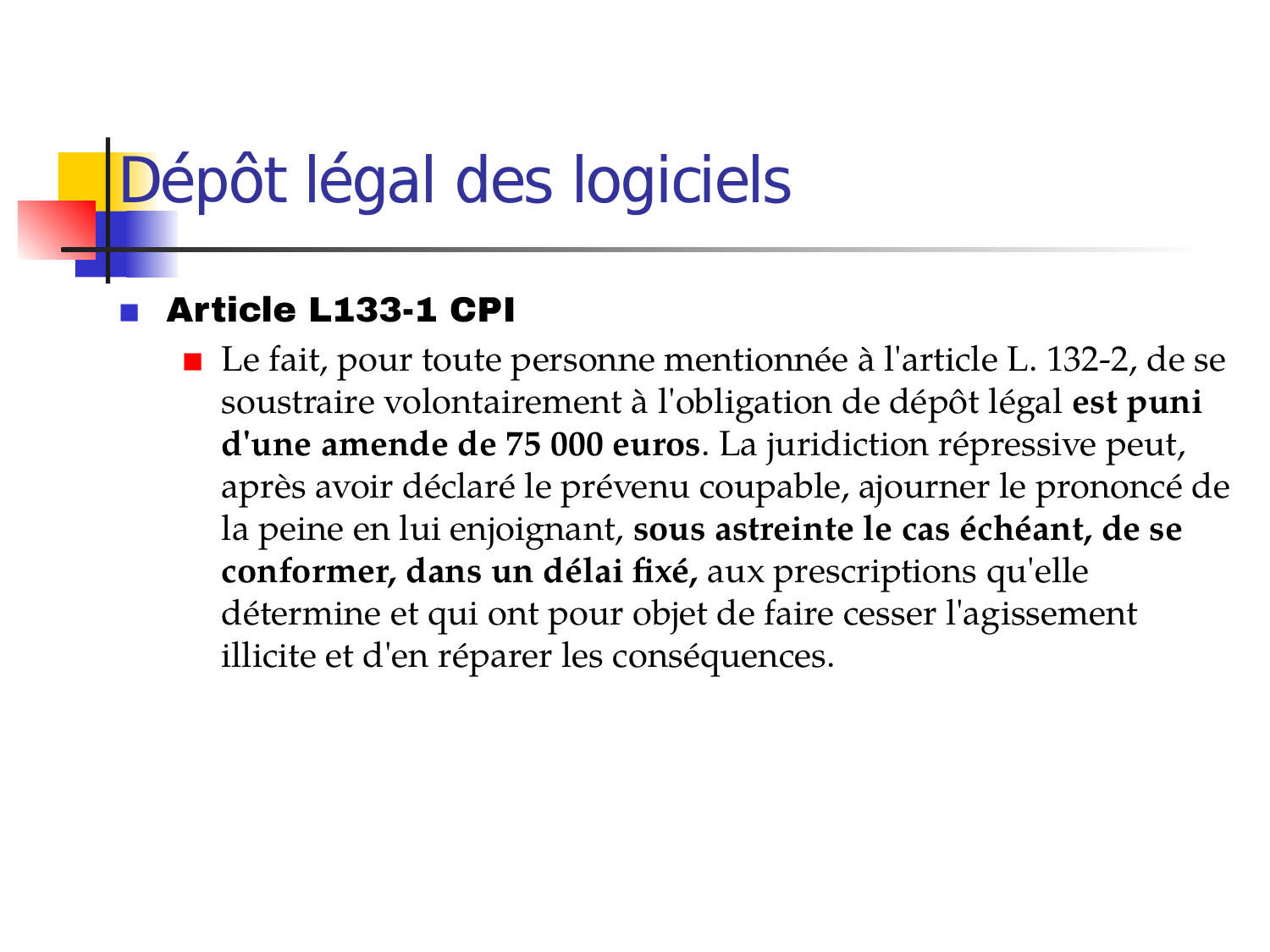

# Dépôt légal des logiciels
Article L133-1 CPI
Le fait, pour toute personne mentionnée à l'article L. 132-2, de se soustraire volontairement à l'obligation de dépôt légal est puni d'une amende de 75 000 euros. La juridiction répressive peut, après avoir déclaré le prévenu coupable, ajourner le prononcé de la peine en lui enjoignant, sous astreinte le cas échéant, de se conformer, dans un délai fixé, aux prescriptions qu'elle détermine et qui ont pour objet de faire cesser l'agissement illicite et d'en réparer les conséquences.